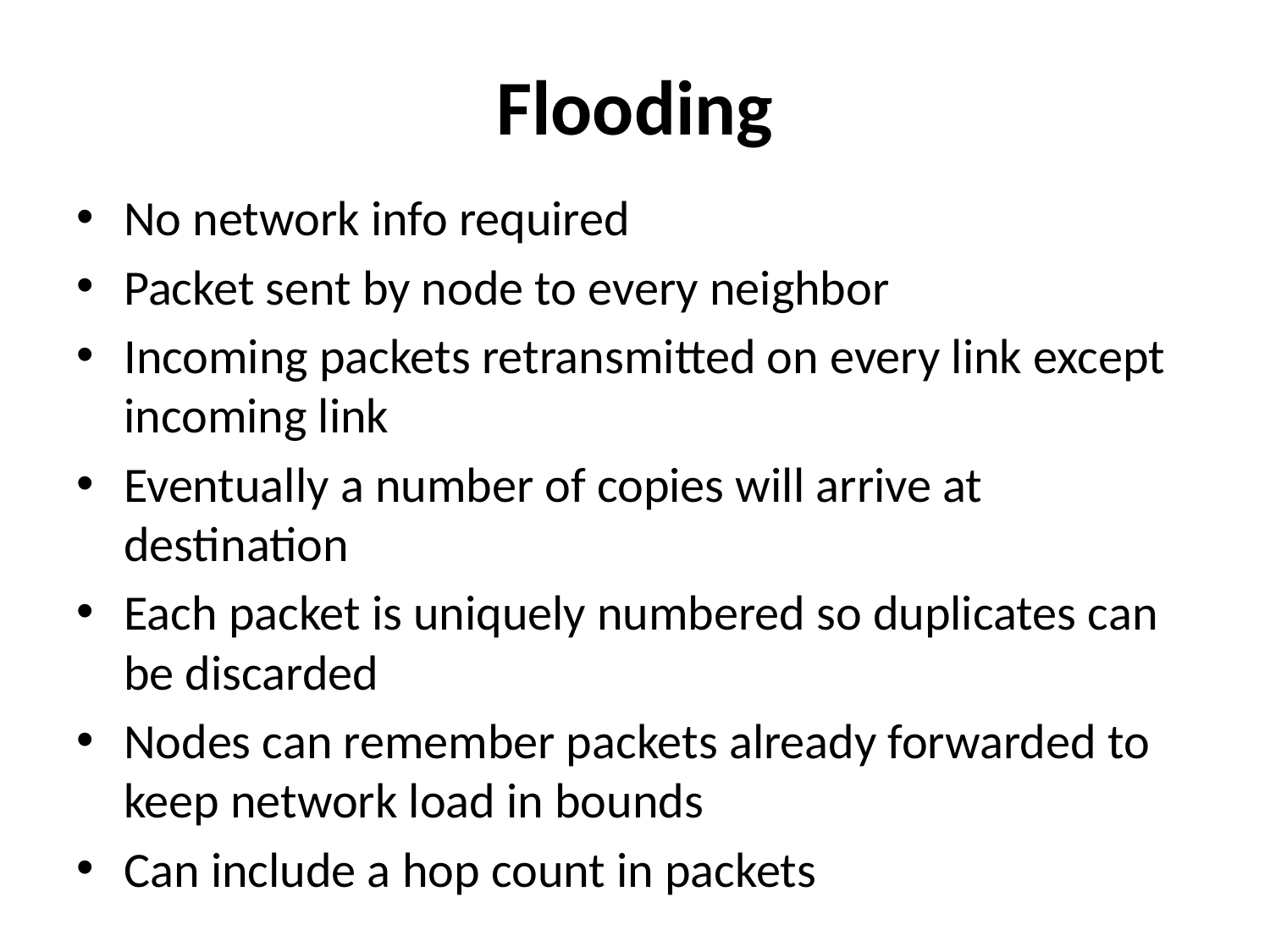

# Flooding
No network info required
Packet sent by node to every neighbor
Incoming packets retransmitted on every link except incoming link
Eventually a number of copies will arrive at destination
Each packet is uniquely numbered so duplicates can be discarded
Nodes can remember packets already forwarded to keep network load in bounds
Can include a hop count in packets